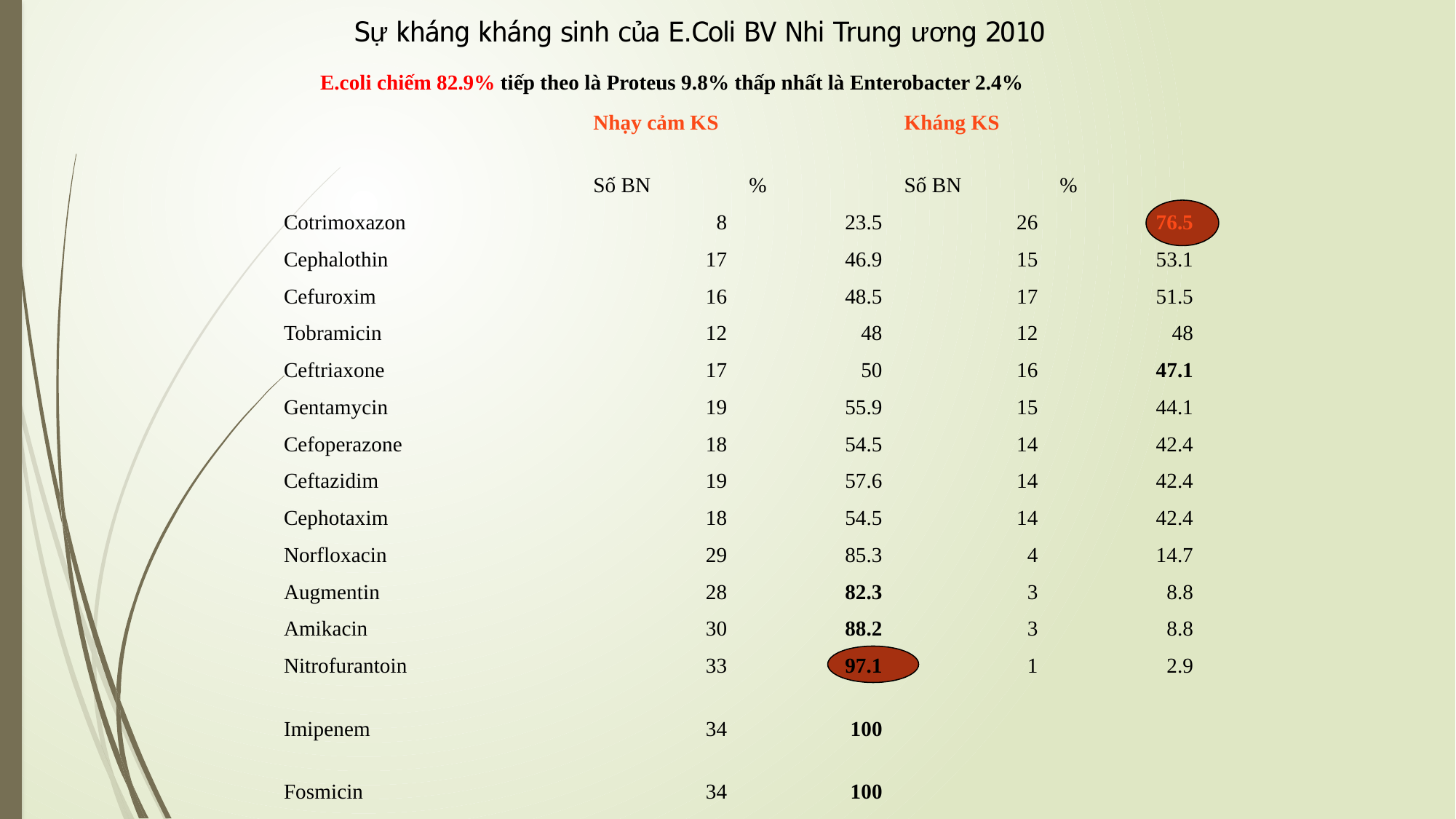

Sự kháng kháng sinh của E.Coli BV Nhi Trung ương 2010
E.coli chiếm 82.9% tiếp theo là Proteus 9.8% thấp nhất là Enterobacter 2.4%
|  | Nhạy cảm KS |  | Kháng KS |  |
| --- | --- | --- | --- | --- |
|  | Số BN | % | Số BN | % |
| Cotrimoxazon | 8 | 23.5 | 26 | 76.5 |
| Cephalothin | 17 | 46.9 | 15 | 53.1 |
| Cefuroxim | 16 | 48.5 | 17 | 51.5 |
| Tobramicin | 12 | 48 | 12 | 48 |
| Ceftriaxone | 17 | 50 | 16 | 47.1 |
| Gentamycin | 19 | 55.9 | 15 | 44.1 |
| Cefoperazone | 18 | 54.5 | 14 | 42.4 |
| Ceftazidim | 19 | 57.6 | 14 | 42.4 |
| Cephotaxim | 18 | 54.5 | 14 | 42.4 |
| Norfloxacin | 29 | 85.3 | 4 | 14.7 |
| Augmentin | 28 | 82.3 | 3 | 8.8 |
| Amikacin | 30 | 88.2 | 3 | 8.8 |
| Nitrofurantoin | 33 | 97.1 | 1 | 2.9 |
| Imipenem | 34 | 100 |  |  |
| Fosmicin | 34 | 100 |  |  |